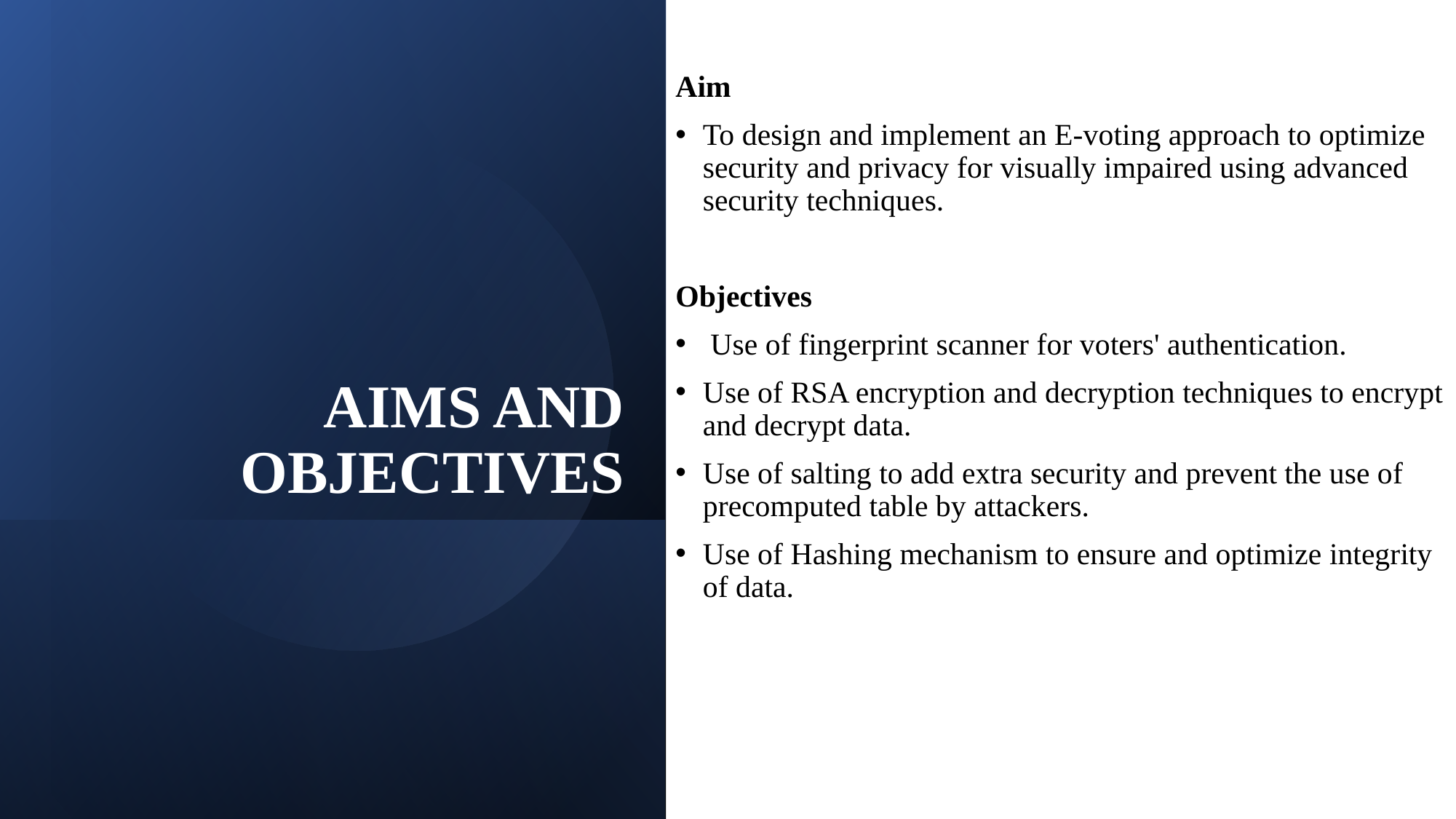

Aim
To design and implement an E-voting approach to optimize security and privacy for visually impaired using advanced security techniques.

Objectives
 Use of fingerprint scanner for voters' authentication.
Use of RSA encryption and decryption techniques to encrypt and decrypt data.
Use of salting to add extra security and prevent the use of precomputed table by attackers.
Use of Hashing mechanism to ensure and optimize integrity of data.

# AIMS AND OBJECTIVES